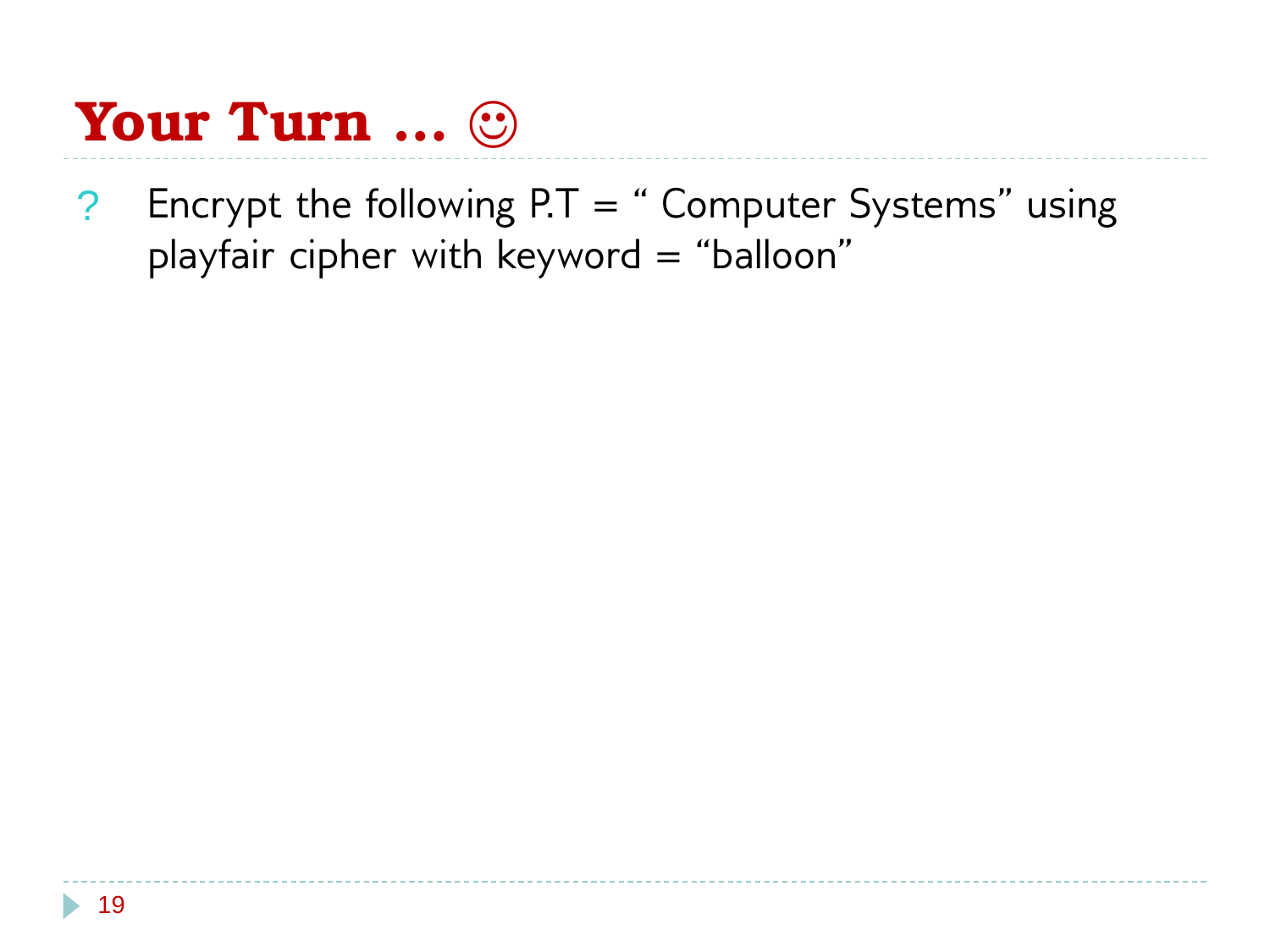

# Your Turn … ☺
Encrypt the following P.T = “ Computer Systems” using playfair cipher with keyword = “balloon”

19